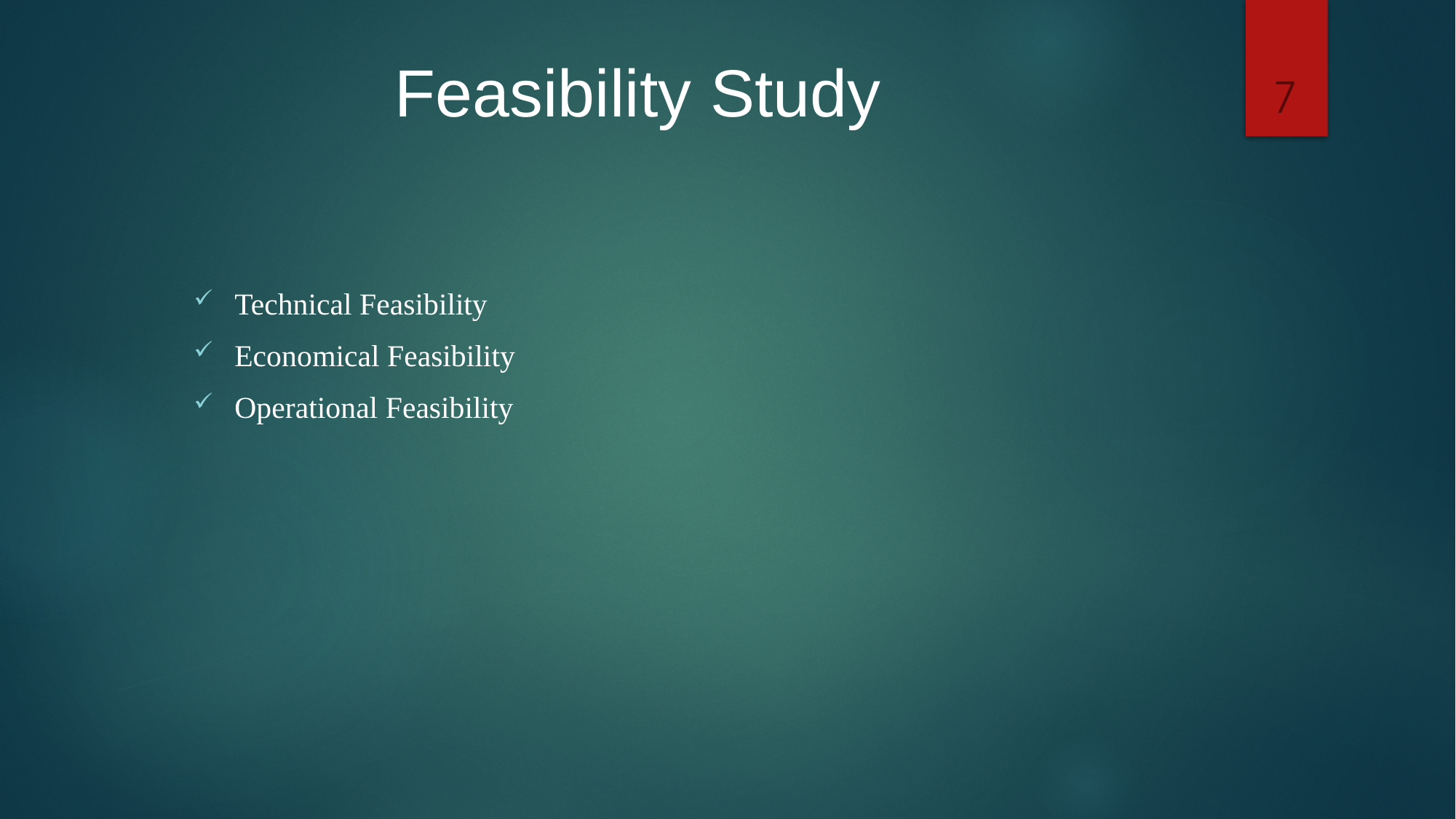

7
# Feasibility Study

Technical Feasibility
Economical Feasibility
Operational Feasibility